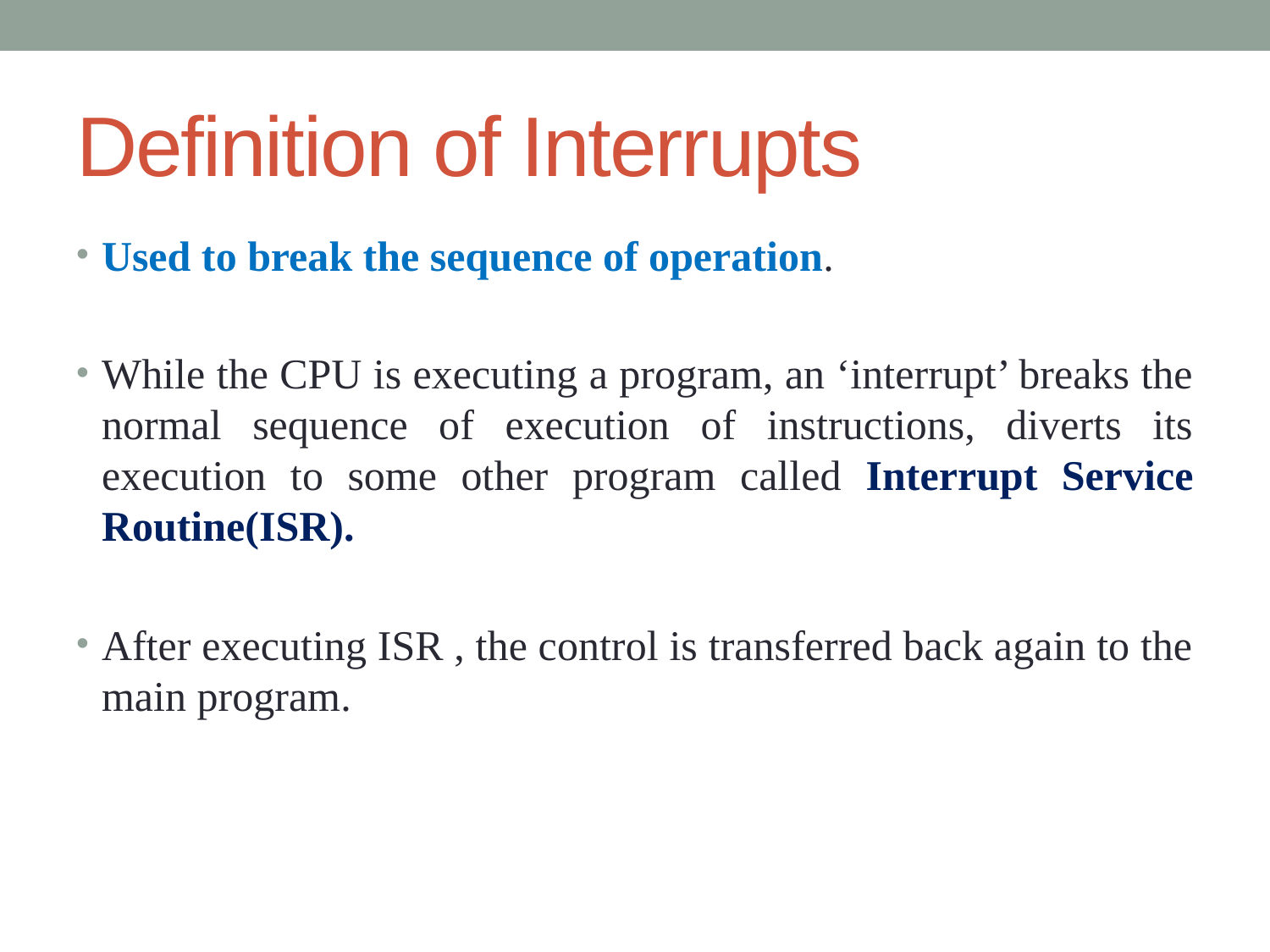

# Definition of Interrupts
Used to break the sequence of operation.

While the CPU is executing a program, an ‘interrupt’ breaks the normal sequence of execution of instructions, diverts its execution to some other program called Interrupt Service Routine(ISR).

After executing ISR , the control is transferred back again to the main program.